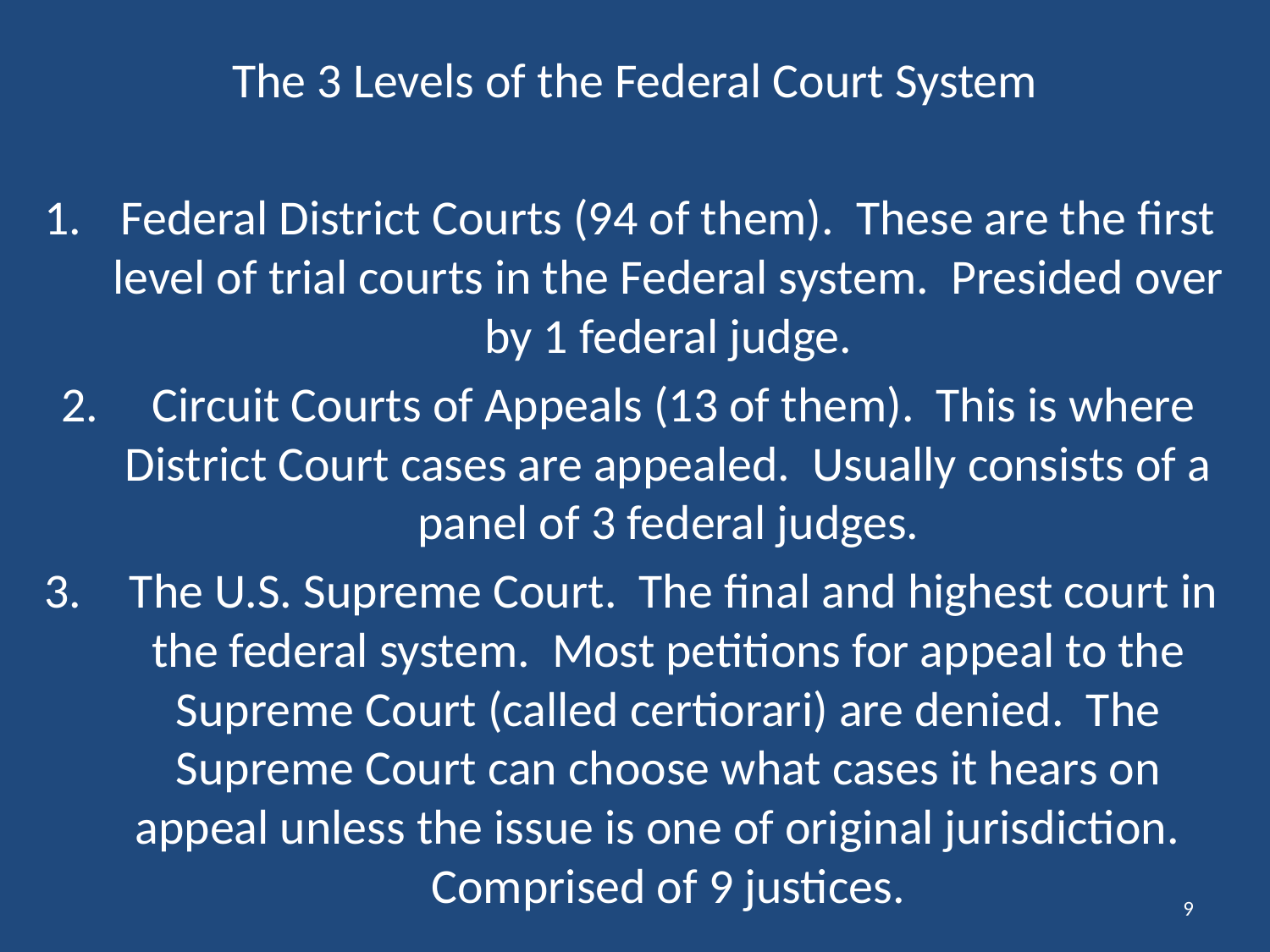

The 3 Levels of the Federal Court System

Federal District Courts (94 of them).  These are the first level of trial courts in the Federal system.  Presided over by 1 federal judge.
 Circuit Courts of Appeals (13 of them).  This is where District Court cases are appealed.  Usually consists of a panel of 3 federal judges.
 The U.S. Supreme Court.  The final and highest court in the federal system.  Most petitions for appeal to the Supreme Court (called certiorari) are denied.  The Supreme Court can choose what cases it hears on appeal unless the issue is one of original jurisdiction.   Comprised of 9 justices.

9